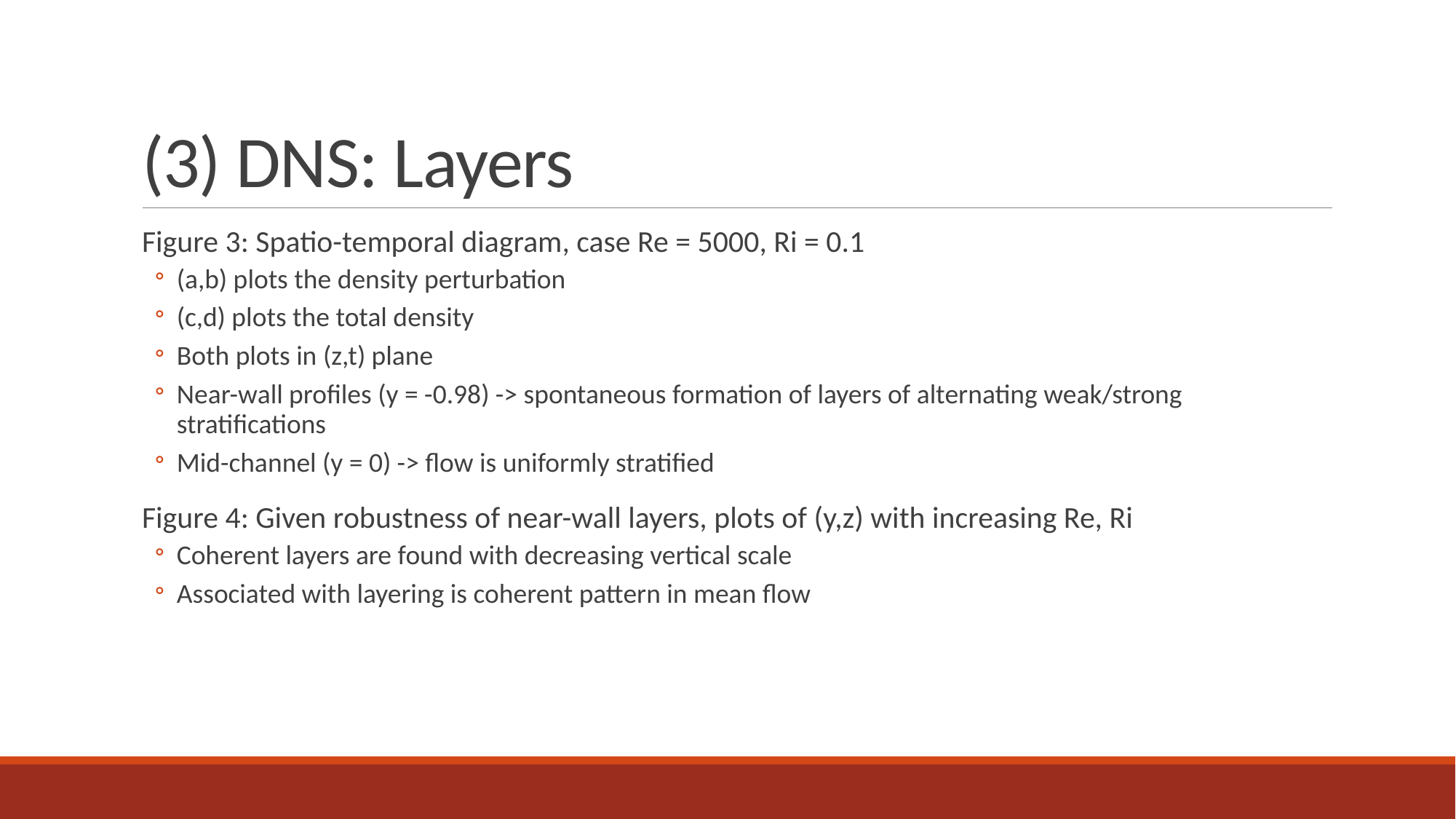

# (3) DNS: Layers
Figure 3: Spatio-temporal diagram, case Re = 5000, Ri = 0.1
(a,b) plots the density perturbation
(c,d) plots the total density
Both plots in (z,t) plane
Near-wall profiles (y = -0.98) -> spontaneous formation of layers of alternating weak/strong stratifications
Mid-channel (y = 0) -> flow is uniformly stratified
Figure 4: Given robustness of near-wall layers, plots of (y,z) with increasing Re, Ri
Coherent layers are found with decreasing vertical scale
Associated with layering is coherent pattern in mean flow